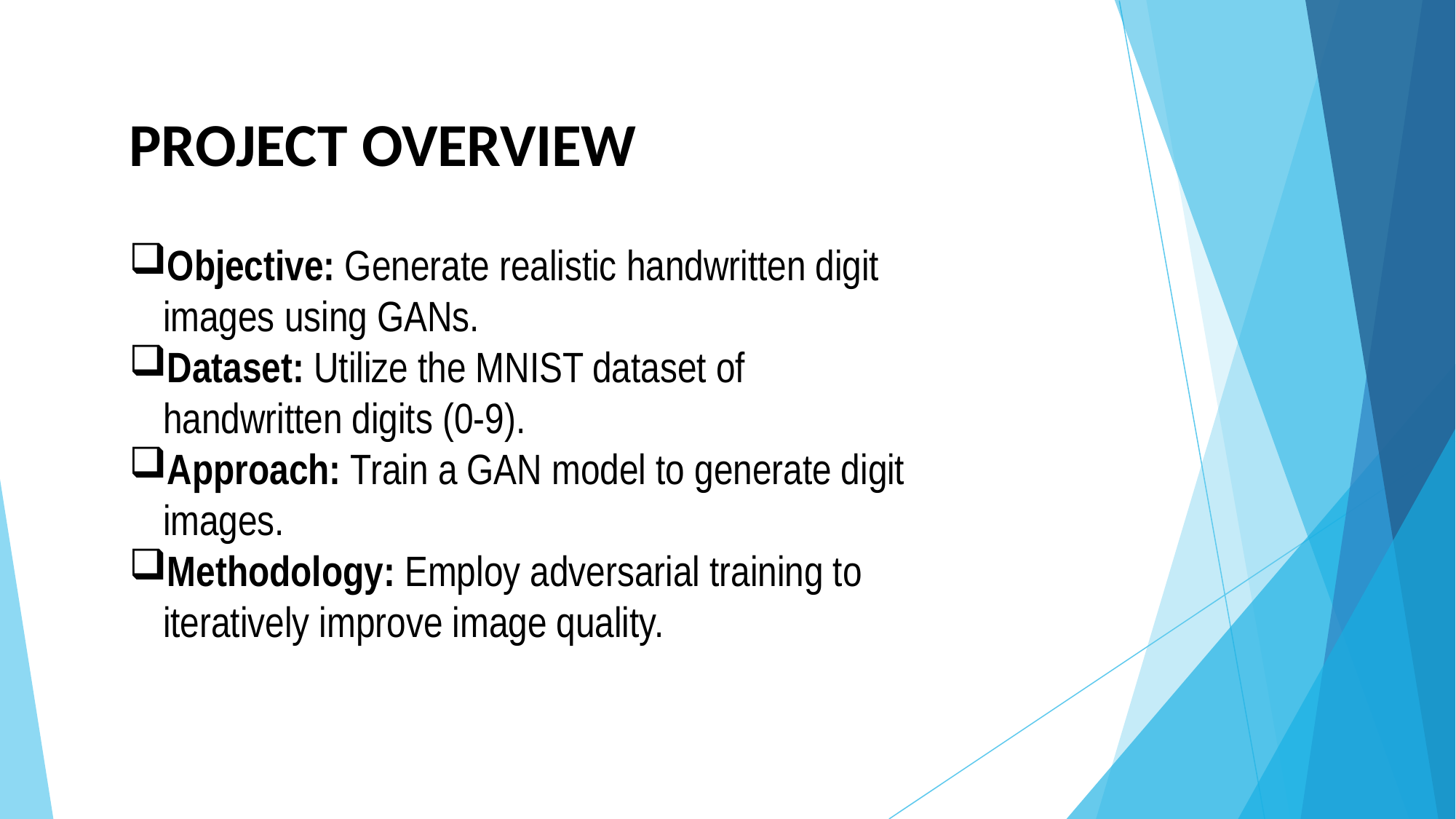

PROJECT OVERVIEW
Objective: Generate realistic handwritten digit images using GANs.
Dataset: Utilize the MNIST dataset of handwritten digits (0-9).
Approach: Train a GAN model to generate digit images.
Methodology: Employ adversarial training to iteratively improve image quality.